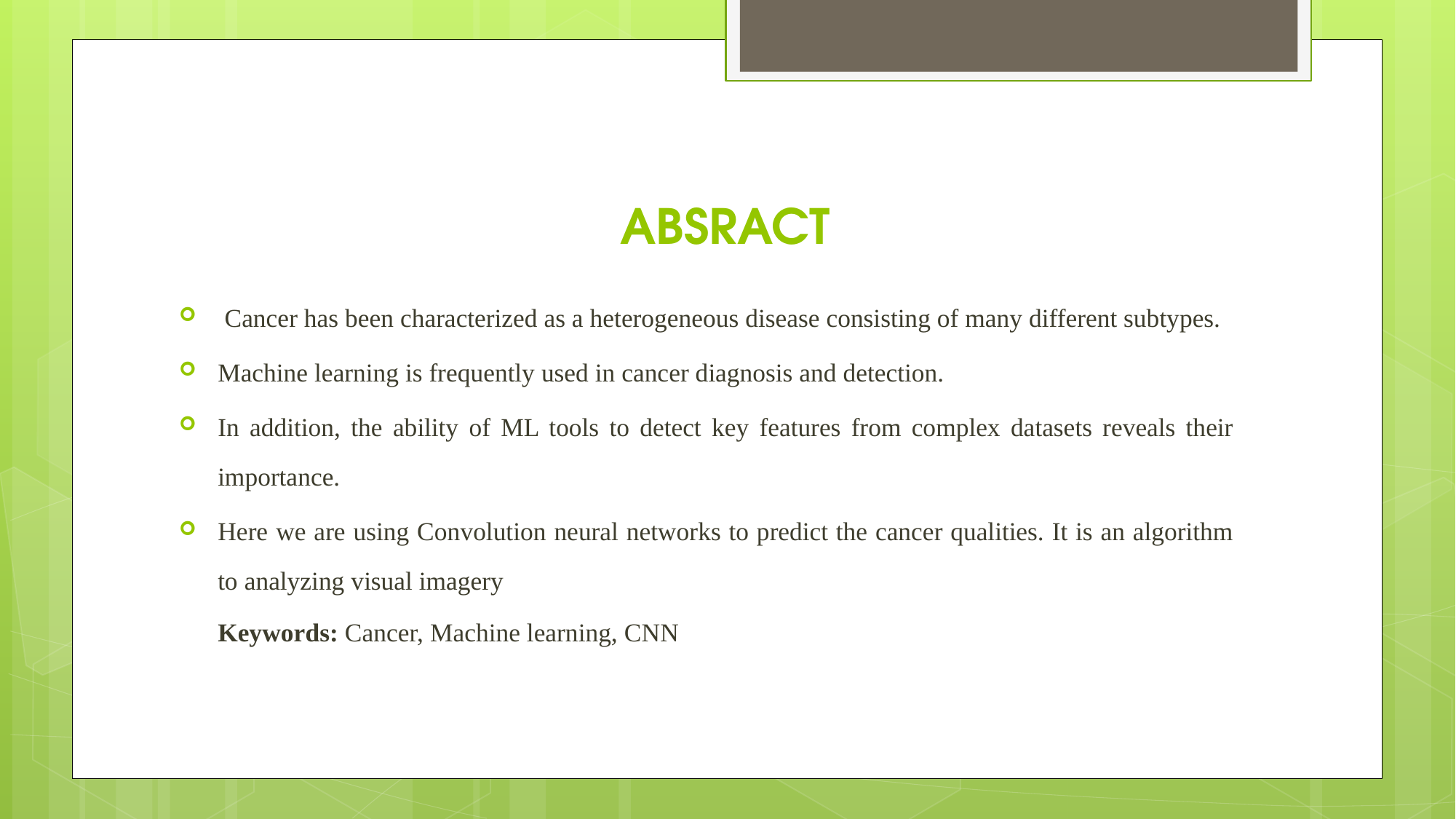

# ABSRACT
 Cancer has been characterized as a heterogeneous disease consisting of many different subtypes.
Machine learning is frequently used in cancer diagnosis and detection.
In addition, the ability of ML tools to detect key features from complex datasets reveals their importance.
Here we are using Convolution neural networks to predict the cancer qualities. It is an algorithm to analyzing visual imagery
	Keywords: Cancer, Machine learning, CNN